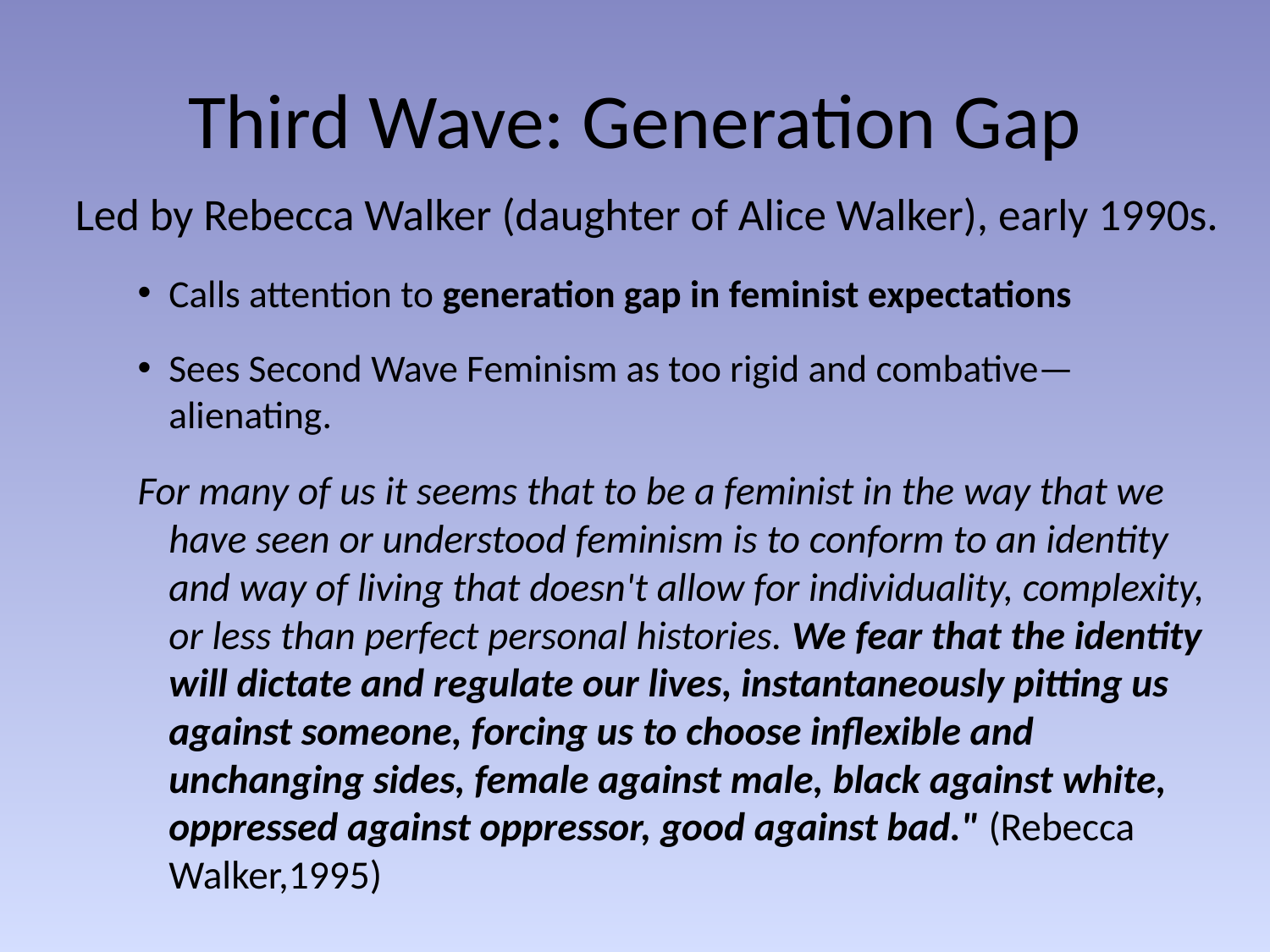

# Third Wave: Generation Gap
Led by Rebecca Walker (daughter of Alice Walker), early 1990s.
Calls attention to generation gap in feminist expectations
Sees Second Wave Feminism as too rigid and combative—alienating.
For many of us it seems that to be a feminist in the way that we have seen or understood feminism is to conform to an identity and way of living that doesn't allow for individuality, complexity, or less than perfect personal histories. We fear that the identity will dictate and regulate our lives, instantaneously pitting us against someone, forcing us to choose inflexible and unchanging sides, female against male, black against white, oppressed against oppressor, good against bad." (Rebecca Walker,1995)